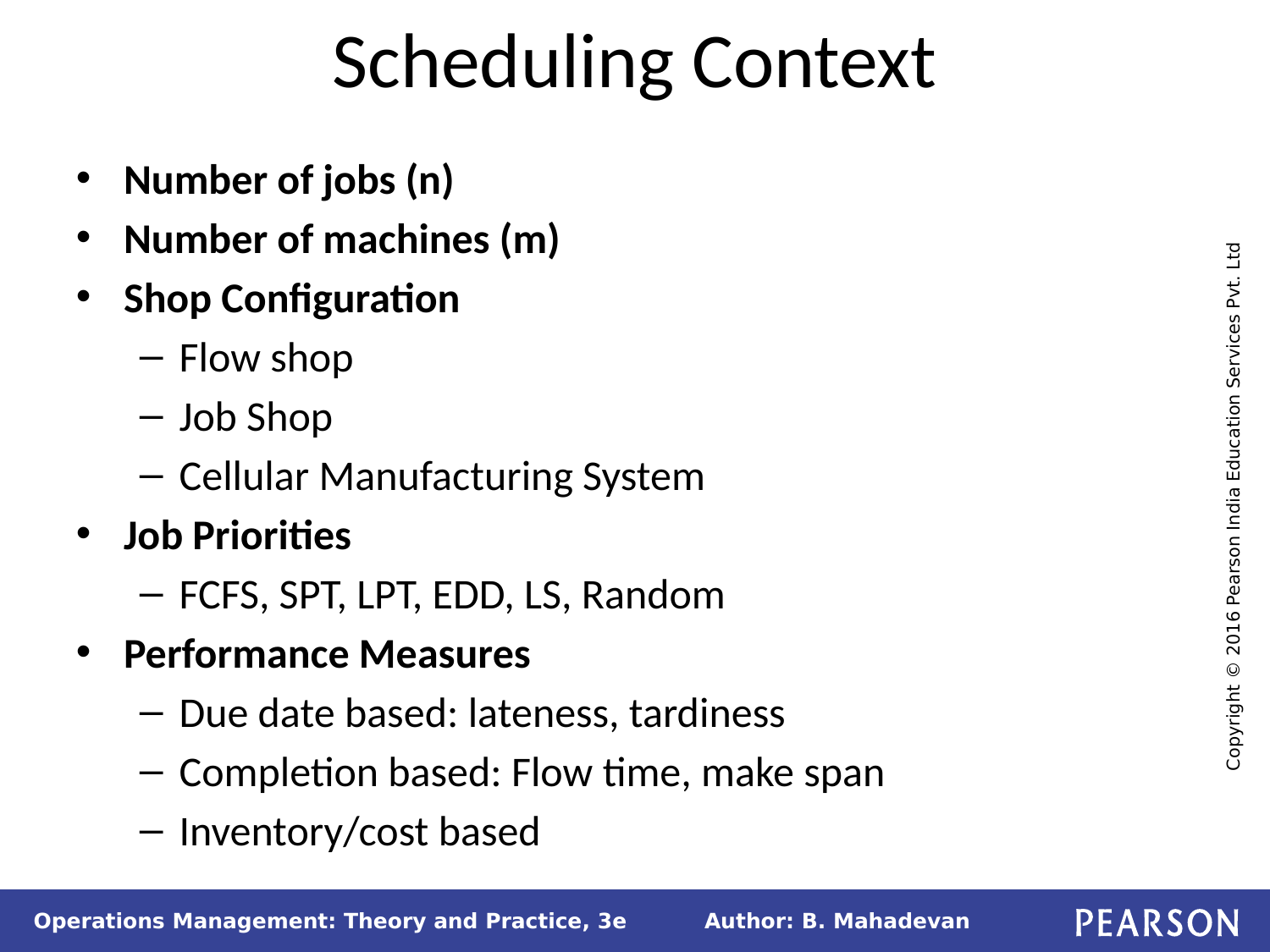

# Scheduling Context
Number of jobs (n)
Number of machines (m)
Shop Configuration
Flow shop
Job Shop
Cellular Manufacturing System
Job Priorities
FCFS, SPT, LPT, EDD, LS, Random
Performance Measures
Due date based: lateness, tardiness
Completion based: Flow time, make span
Inventory/cost based